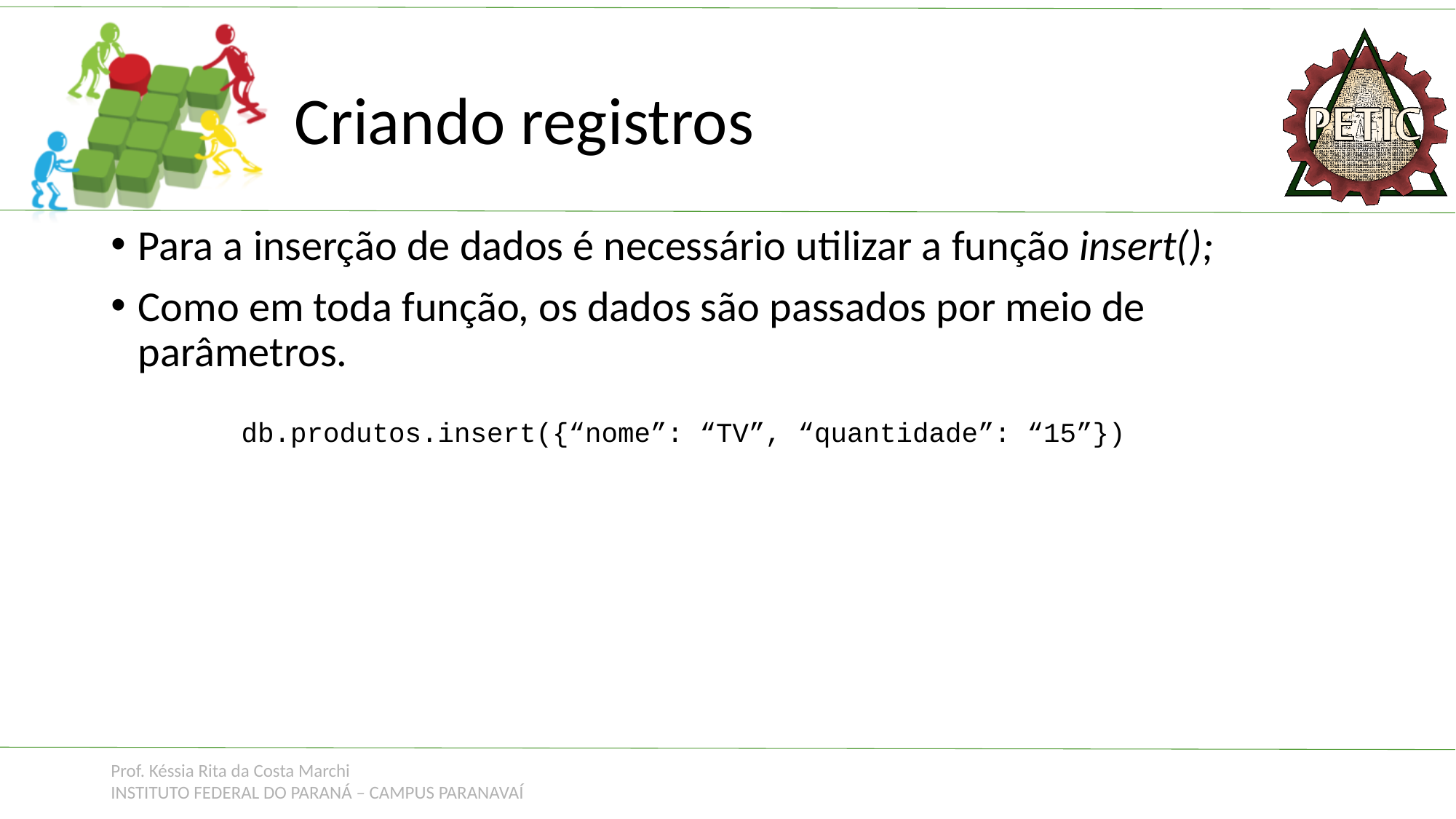

# Criando registros
Para a inserção de dados é necessário utilizar a função insert();
Como em toda função, os dados são passados por meio de parâmetros.
db.produtos.insert({“nome”: “TV”, “quantidade”: “15”})
Prof. Késsia Rita da Costa Marchi
INSTITUTO FEDERAL DO PARANÁ – CAMPUS PARANAVAÍ